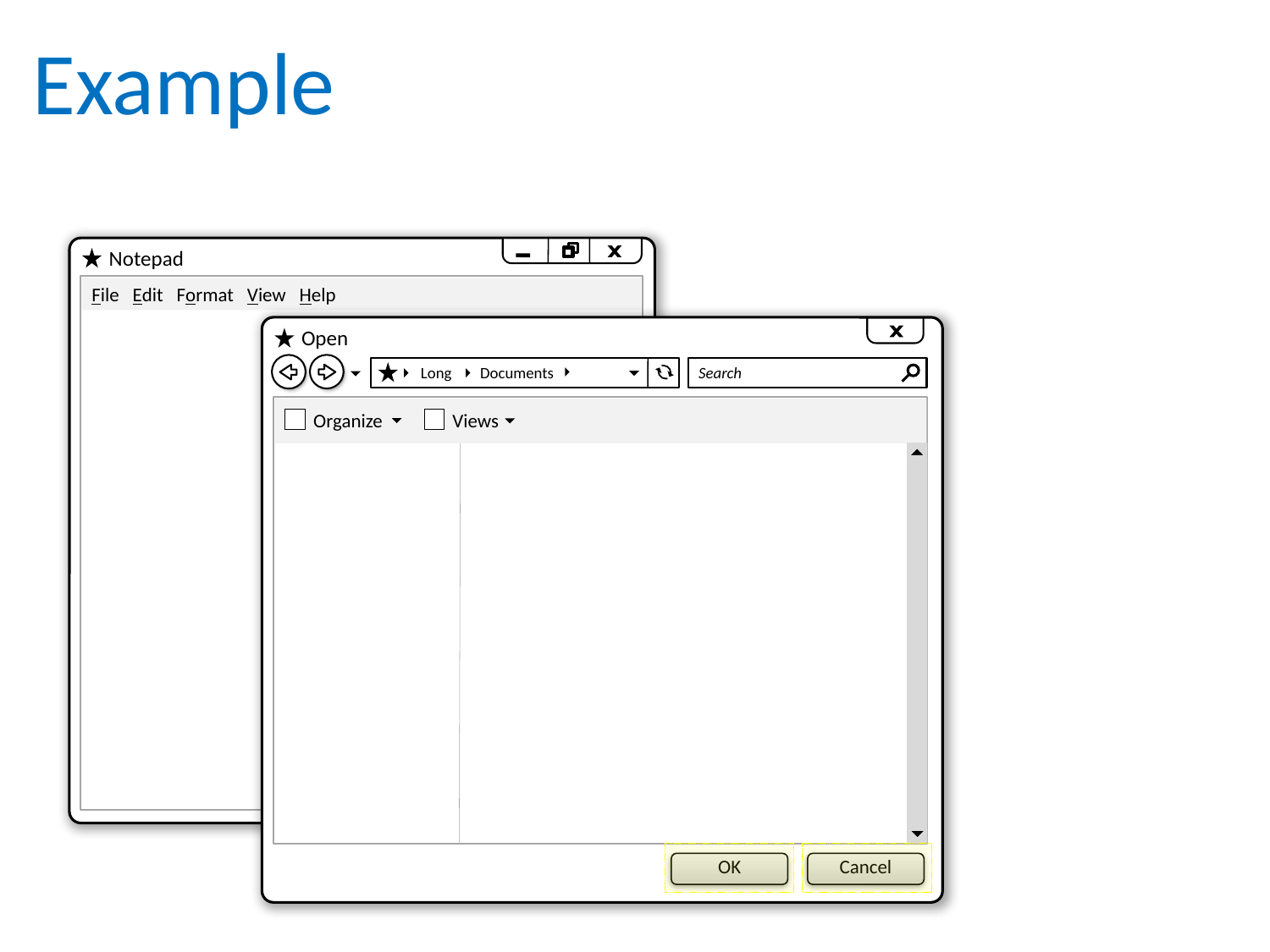

Example

Notepad

File   Edit   Format   View   Help

Open

Long
Documents

Search

Organize

Views

OK
Cancel